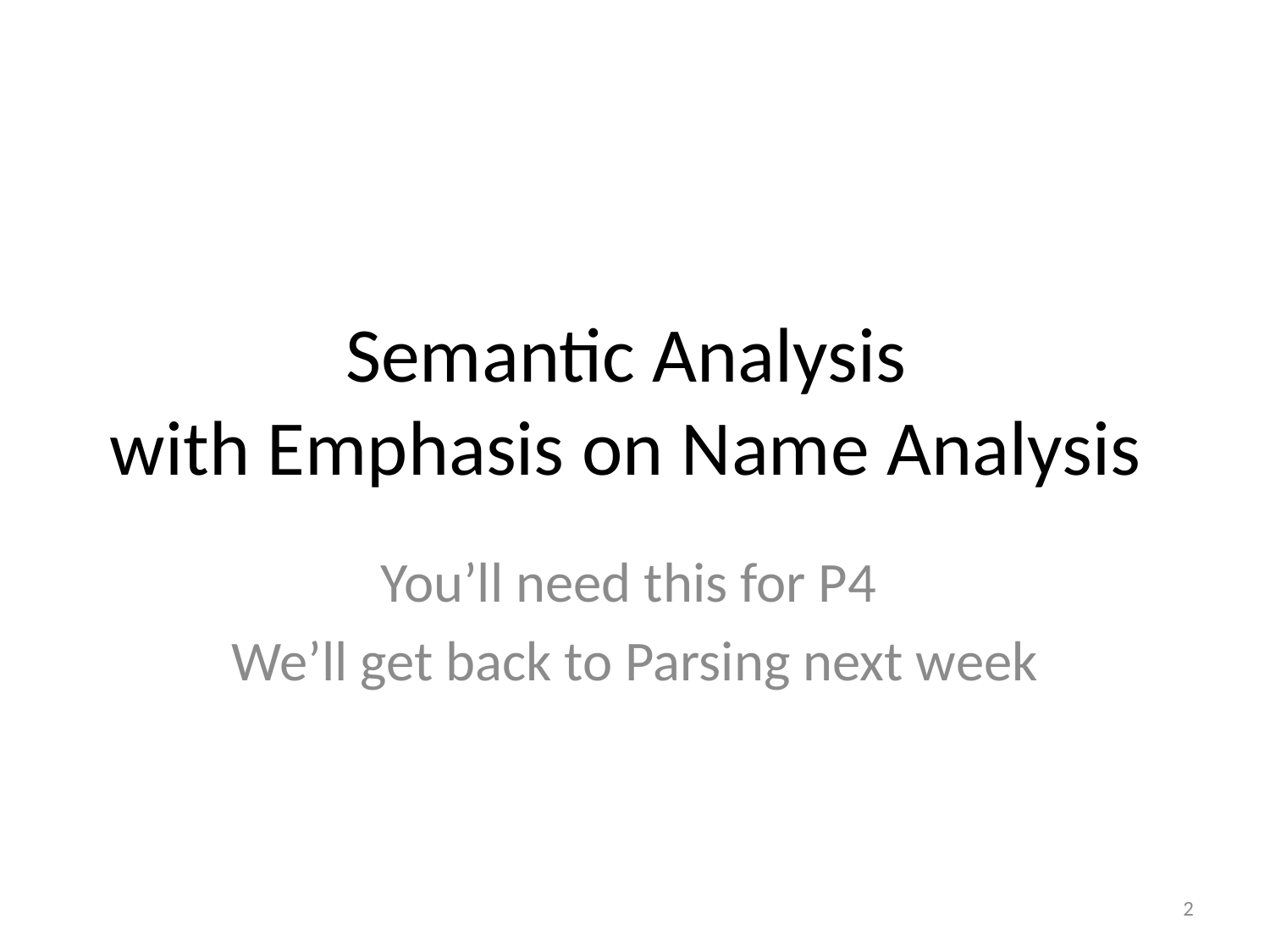

# Semantic Analysis with Emphasis on Name Analysis
You’ll need this for P4
We’ll get back to Parsing next week
2